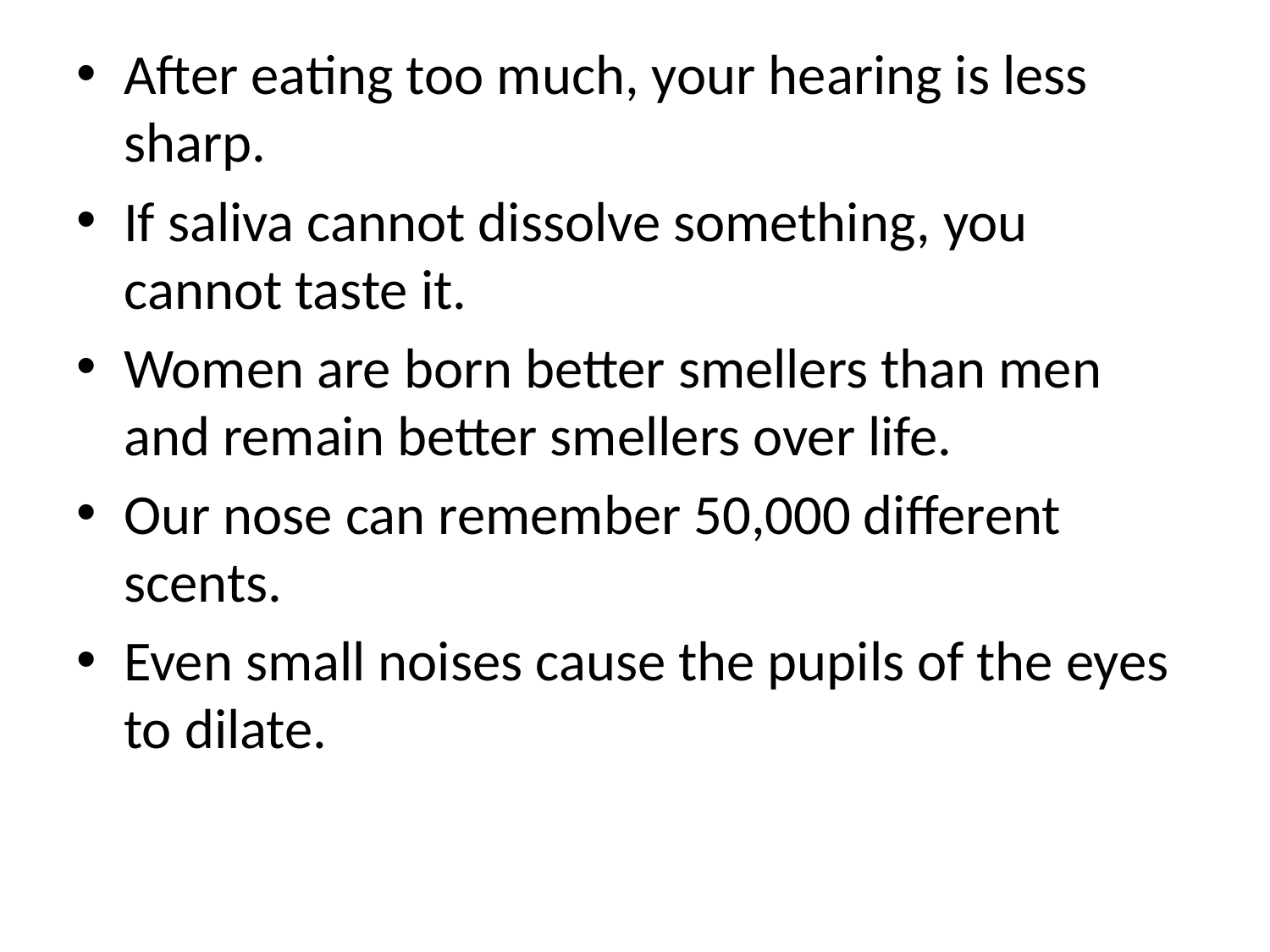

After eating too much, your hearing is less sharp.
If saliva cannot dissolve something, you cannot taste it.
Women are born better smellers than men and remain better smellers over life.
Our nose can remember 50,000 different scents.
Even small noises cause the pupils of the eyes to dilate.